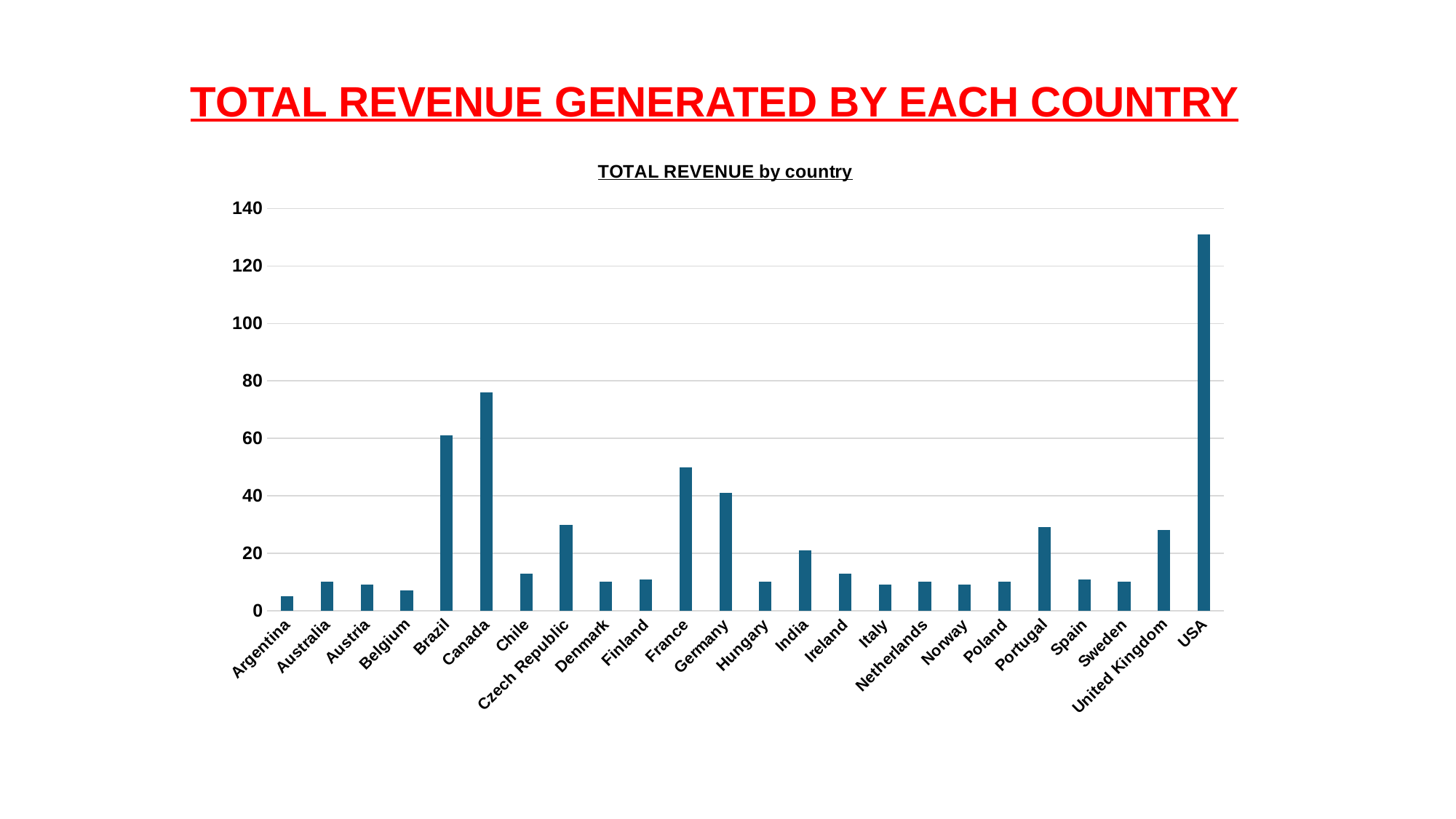

TOTAL REVENUE GENERATED BY EACH COUNTRY

### Chart: TOTAL REVENUE by country

| Category |  |
|---|---|
| Argentina | 5.0 |
| Australia | 10.0 |
| Austria | 9.0 |
| Belgium | 7.0 |
| Brazil | 61.0 |
| Canada | 76.0 |
| Chile | 13.0 |
| Czech Republic | 30.0 |
| Denmark | 10.0 |
| Finland | 11.0 |
| France | 50.0 |
| Germany | 41.0 |
| Hungary | 10.0 |
| India | 21.0 |
| Ireland | 13.0 |
| Italy | 9.0 |
| Netherlands | 10.0 |
| Norway | 9.0 |
| Poland | 10.0 |
| Portugal | 29.0 |
| Spain | 11.0 |
| Sweden | 10.0 |
| United Kingdom | 28.0 |
| USA | 131.0 |